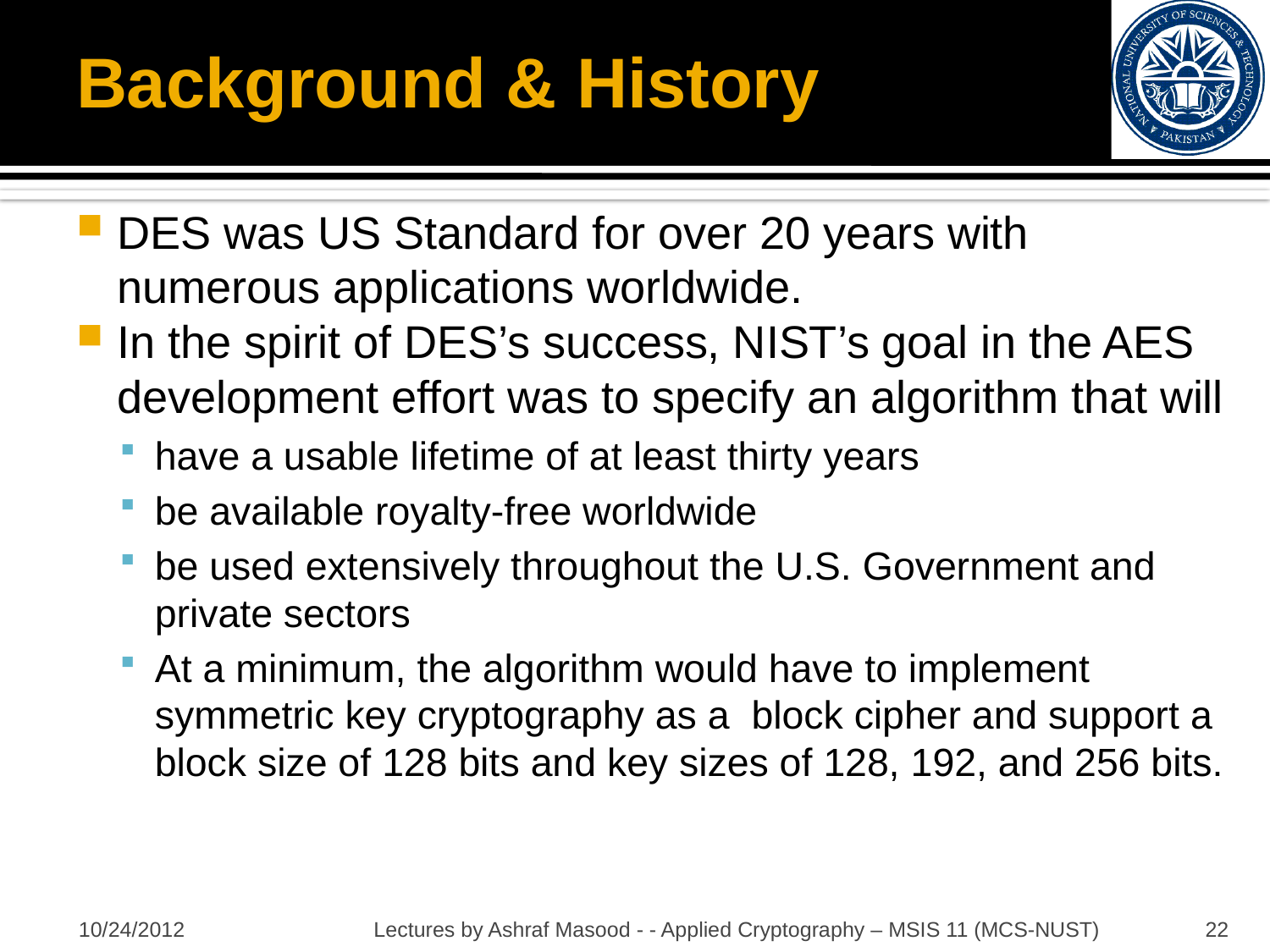

# Background & History
DES was US Standard for over 20 years with numerous applications worldwide.
In the spirit of DES’s success, NIST’s goal in the AES development effort was to specify an algorithm that will
have a usable lifetime of at least thirty years
be available royalty-free worldwide
be used extensively throughout the U.S. Government and private sectors
At a minimum, the algorithm would have to implement symmetric key cryptography as a  block cipher and support a block size of 128 bits and key sizes of 128, 192, and 256 bits.
10/24/2012
Lectures by Ashraf Masood - - Applied Cryptography – MSIS 11 (MCS-NUST)
22